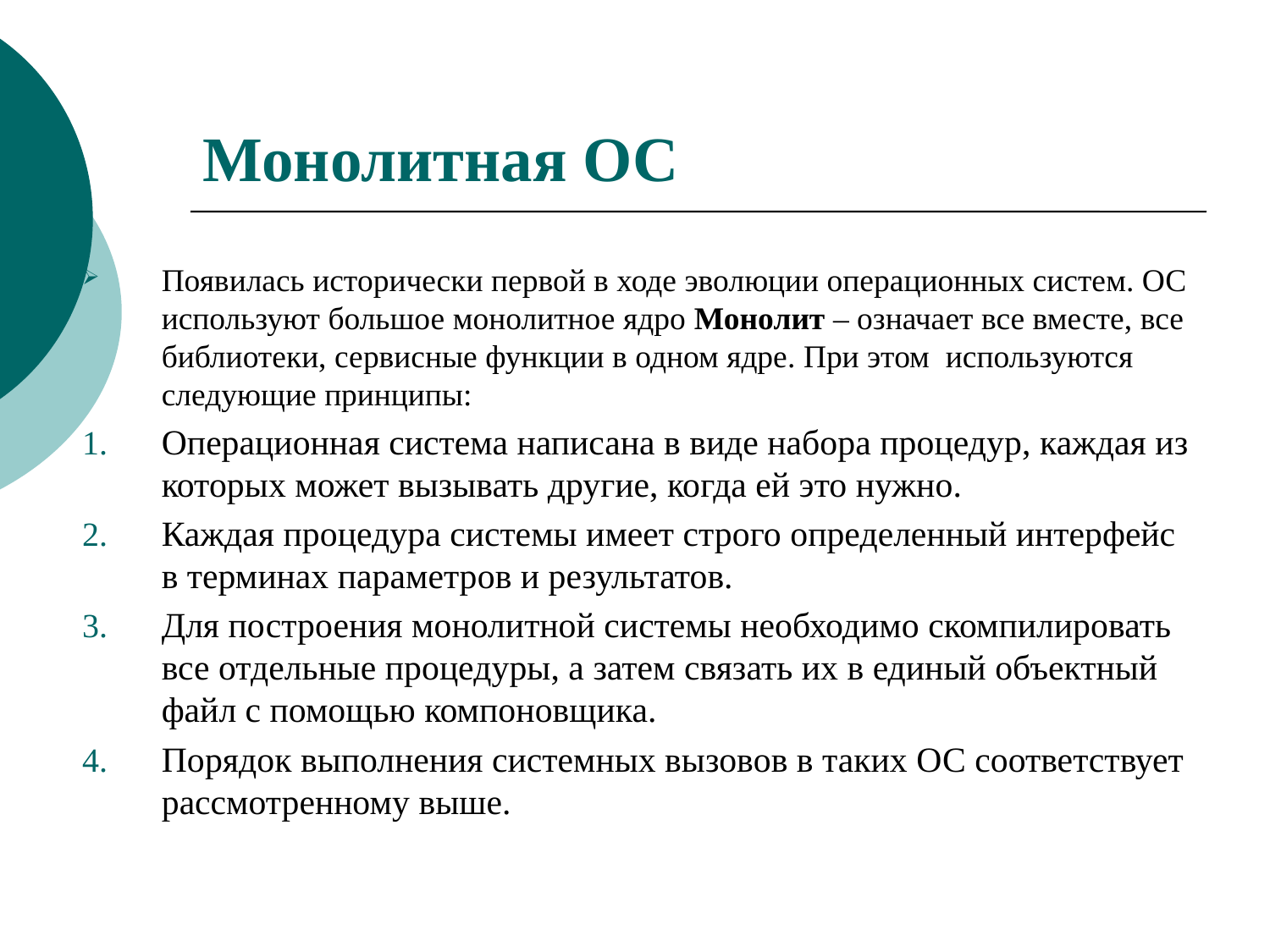

# Монолитная ОС
Появилась исторически первой в ходе эволюции операционных систем. ОС используют большое монолитное ядро Монолит – означает все вместе, все библиотеки, сервисные функции в одном ядре. При этом  используются следующие принципы:
Операционная система написана в виде набора процедур, каждая из которых может вызывать другие, когда ей это нужно.
Каждая процедура системы имеет строго определенный интерфейс в терминах параметров и результатов.
Для построения монолитной системы необходимо скомпилировать все отдельные процедуры, а затем связать их в единый объектный файл с помощью компоновщика.
Порядок выполнения системных вызовов в таких ОС соответствует рассмотренному выше.